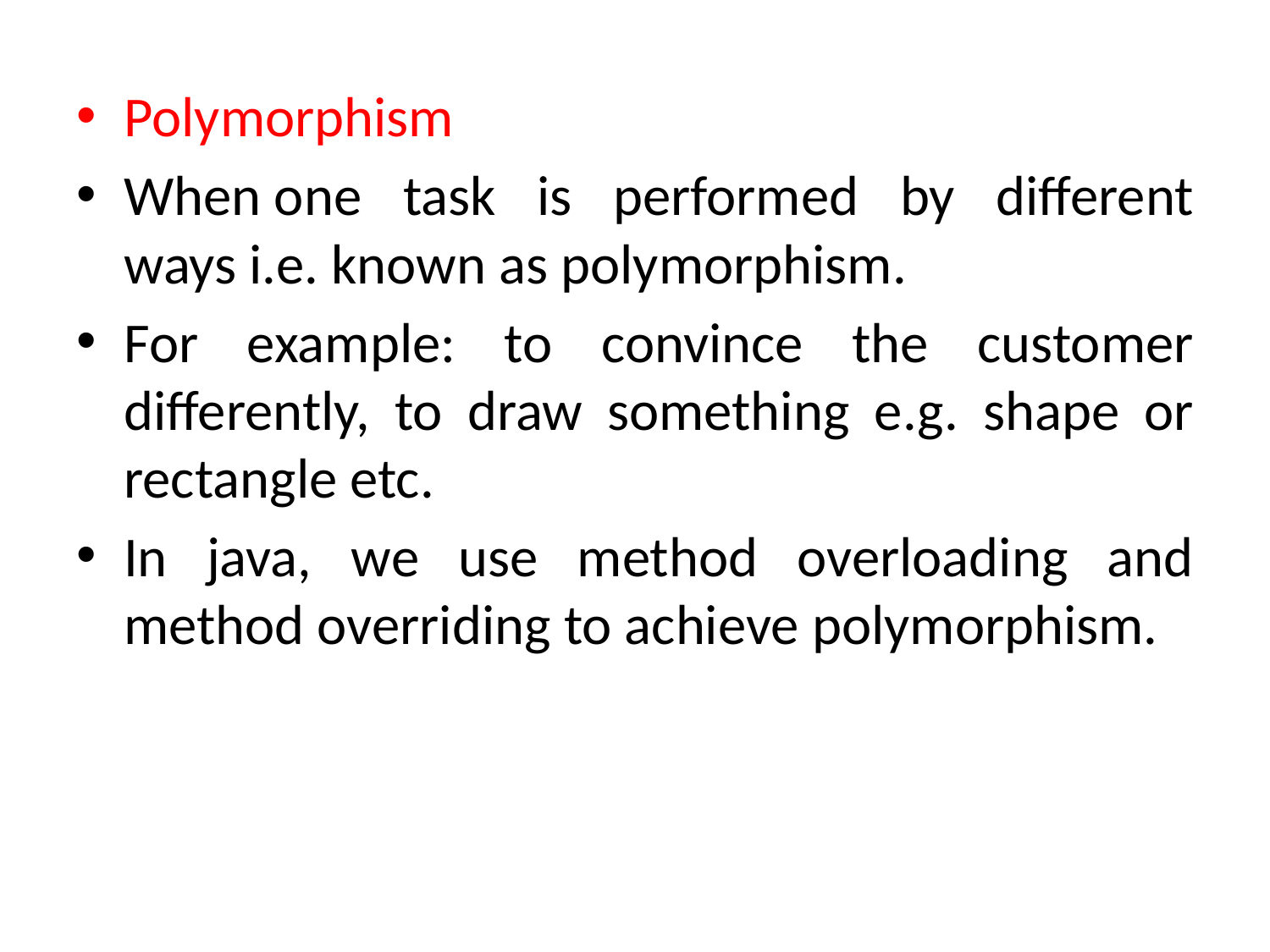

Polymorphism
When one task is performed by different ways i.e. known as polymorphism.
For example: to convince the customer differently, to draw something e.g. shape or rectangle etc.
In java, we use method overloading and method overriding to achieve polymorphism.